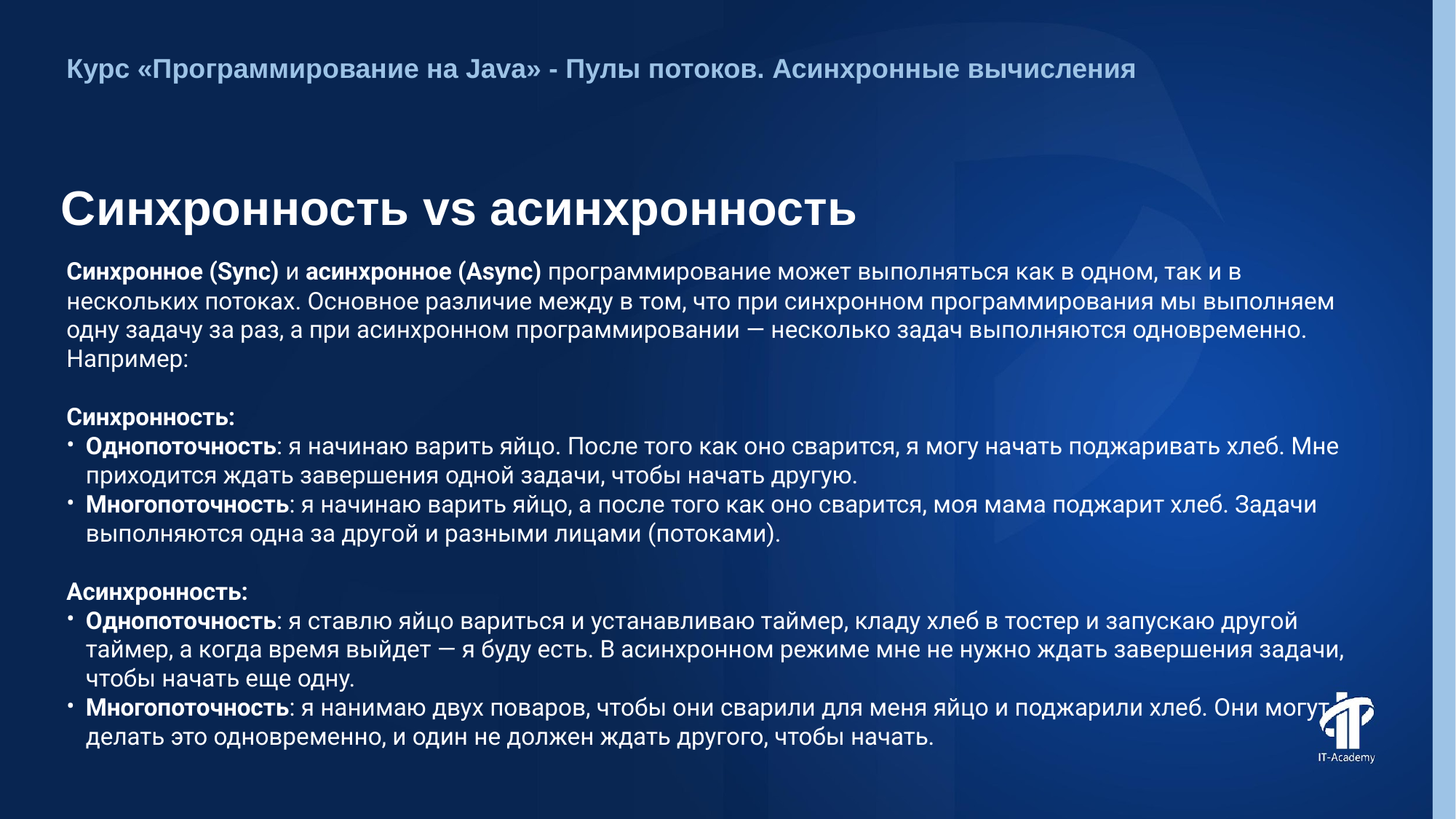

Курс «Программирование на Java» - Пулы потоков. Асинхронные вычисления
# Синхронность vs асинхронность
Синхронное (Sync) и асинхронное (Async) программирование может выполняться как в одном, так и в нескольких потоках. Основное различие между в том, что при синхронном программирования мы выполняем одну задачу за раз, а при асинхронном программировании — несколько задач выполняются одновременно. Например:

Синхронность:
Однопоточность: я начинаю варить яйцо. После того как оно сварится, я могу начать поджаривать хлеб. Мне приходится ждать завершения одной задачи, чтобы начать другую.
Многопоточность: я начинаю варить яйцо, а после того как оно сварится, моя мама поджарит хлеб. Задачи выполняются одна за другой и разными лицами (потоками).

Асинхронность:
Однопоточность: я ставлю яйцо вариться и устанавливаю таймер, кладу хлеб в тостер и запускаю другой таймер, а когда время выйдет — я буду есть. В асинхронном режиме мне не нужно ждать завершения задачи, чтобы начать еще одну.
Многопоточность: я нанимаю двух поваров, чтобы они сварили для меня яйцо и поджарили хлеб. Они могут делать это одновременно, и один не должен ждать другого, чтобы начать.